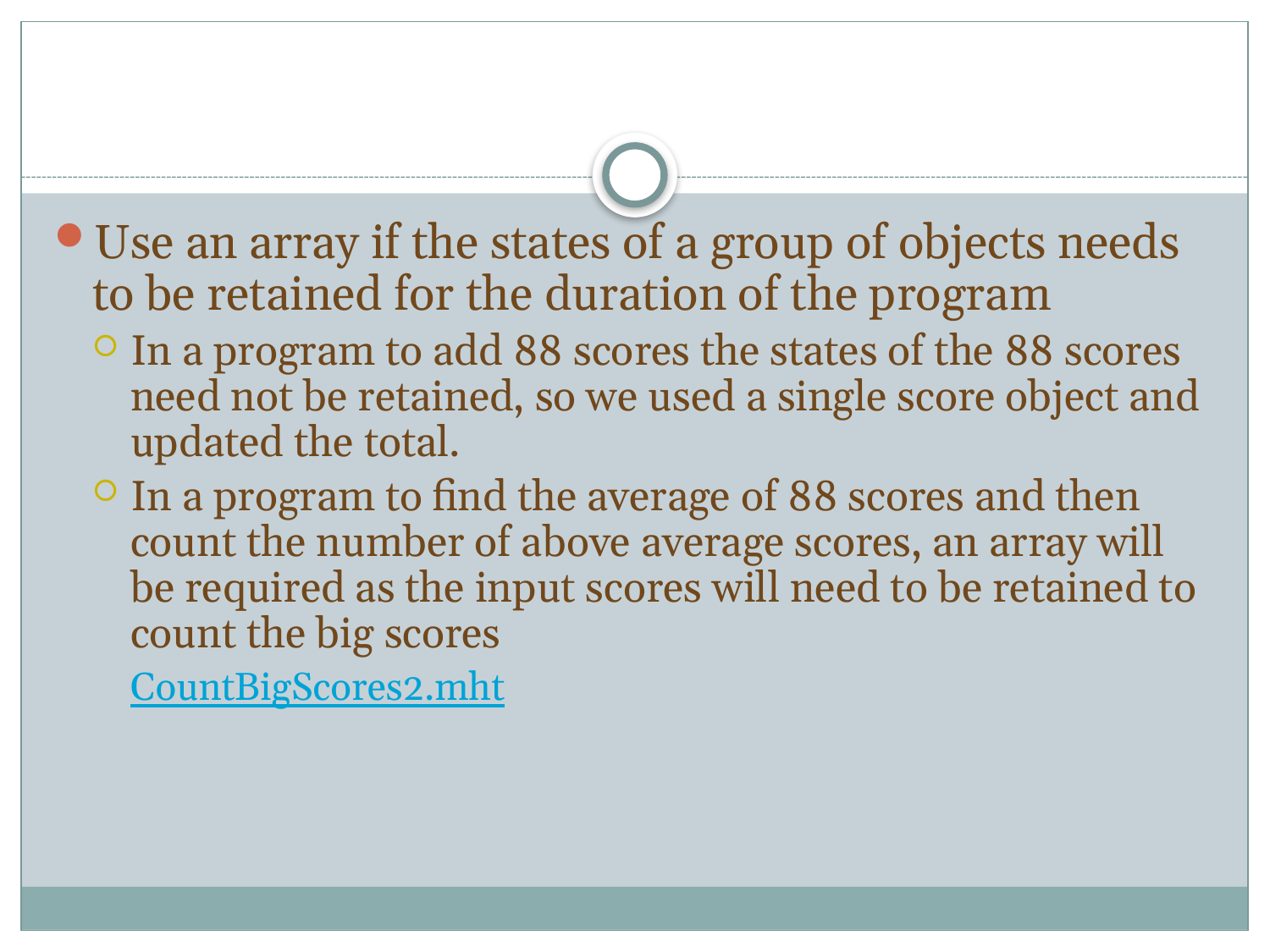

#
Use an array if the states of a group of objects needs to be retained for the duration of the program
In a program to add 88 scores the states of the 88 scores need not be retained, so we used a single score object and updated the total.
In a program to find the average of 88 scores and then count the number of above average scores, an array will be required as the input scores will need to be retained to count the big scores
	CountBigScores2.mht